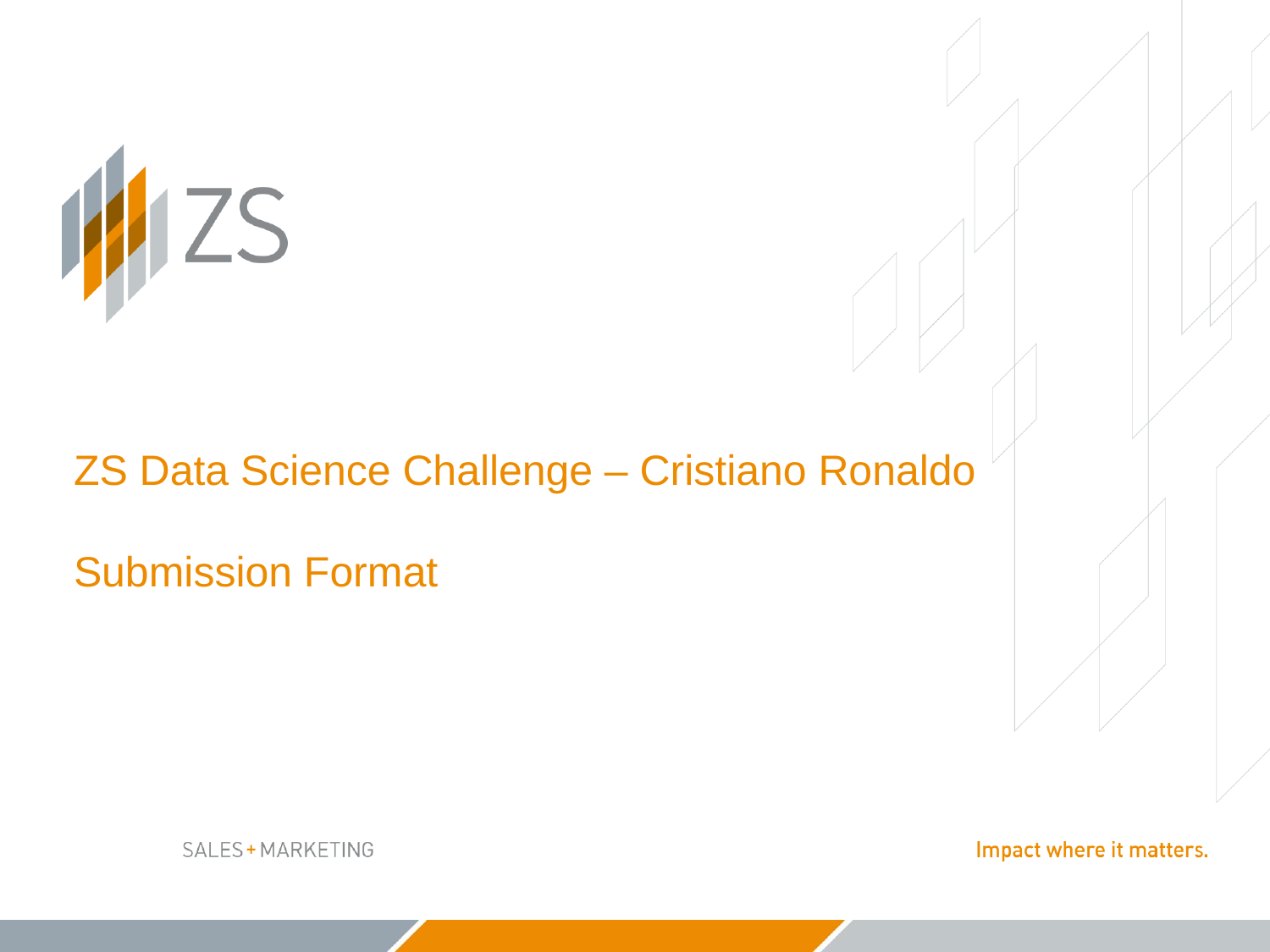

ZS Data Science Challenge – Cristiano Ronaldo

Submission Format